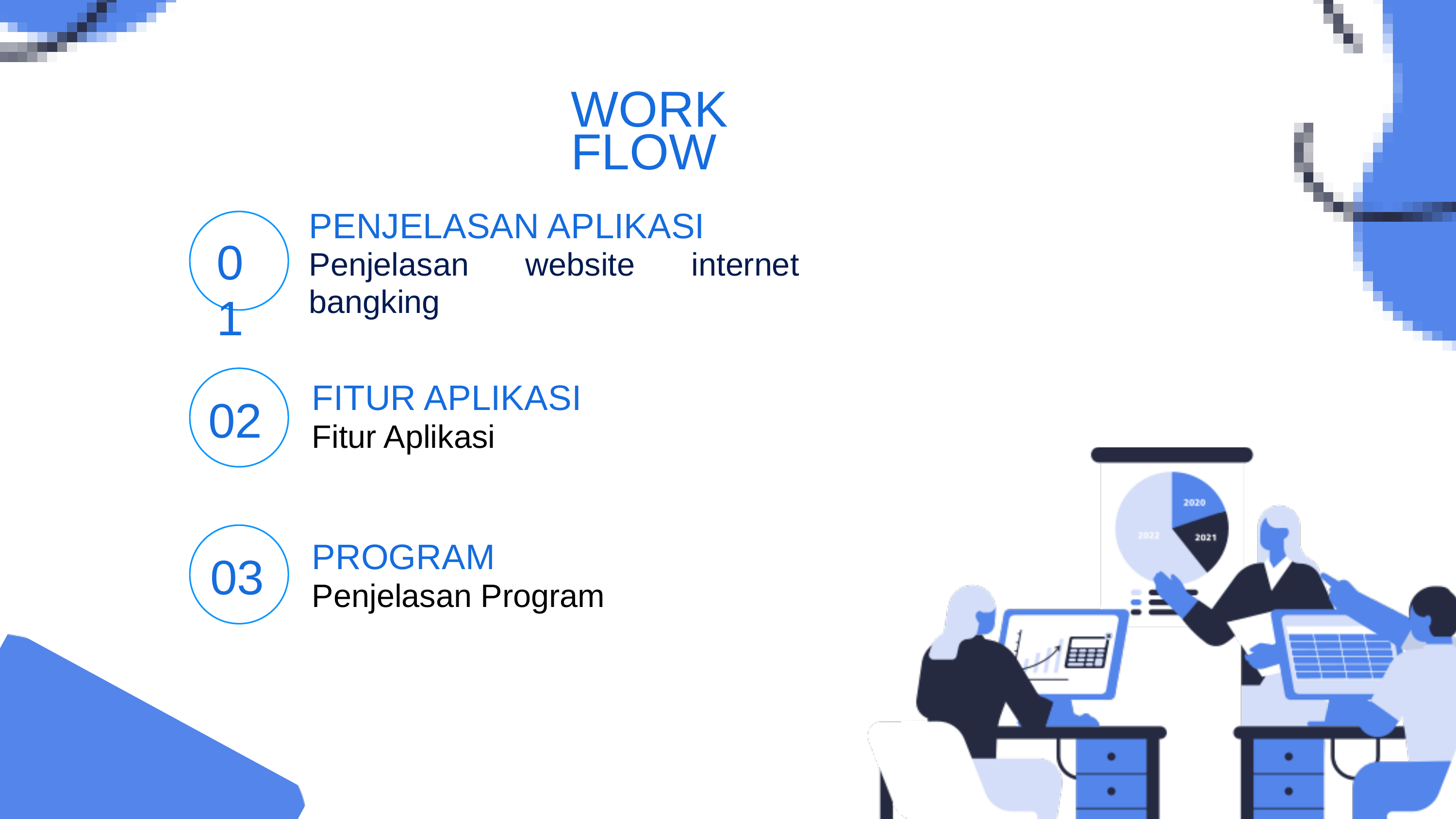

WORK FLOW
PENJELASAN APLIKASI
Penjelasan website internet bangking

01

FITUR APLIKASI
Fitur Aplikasi
02

PROGRAM
Penjelasan Program
03